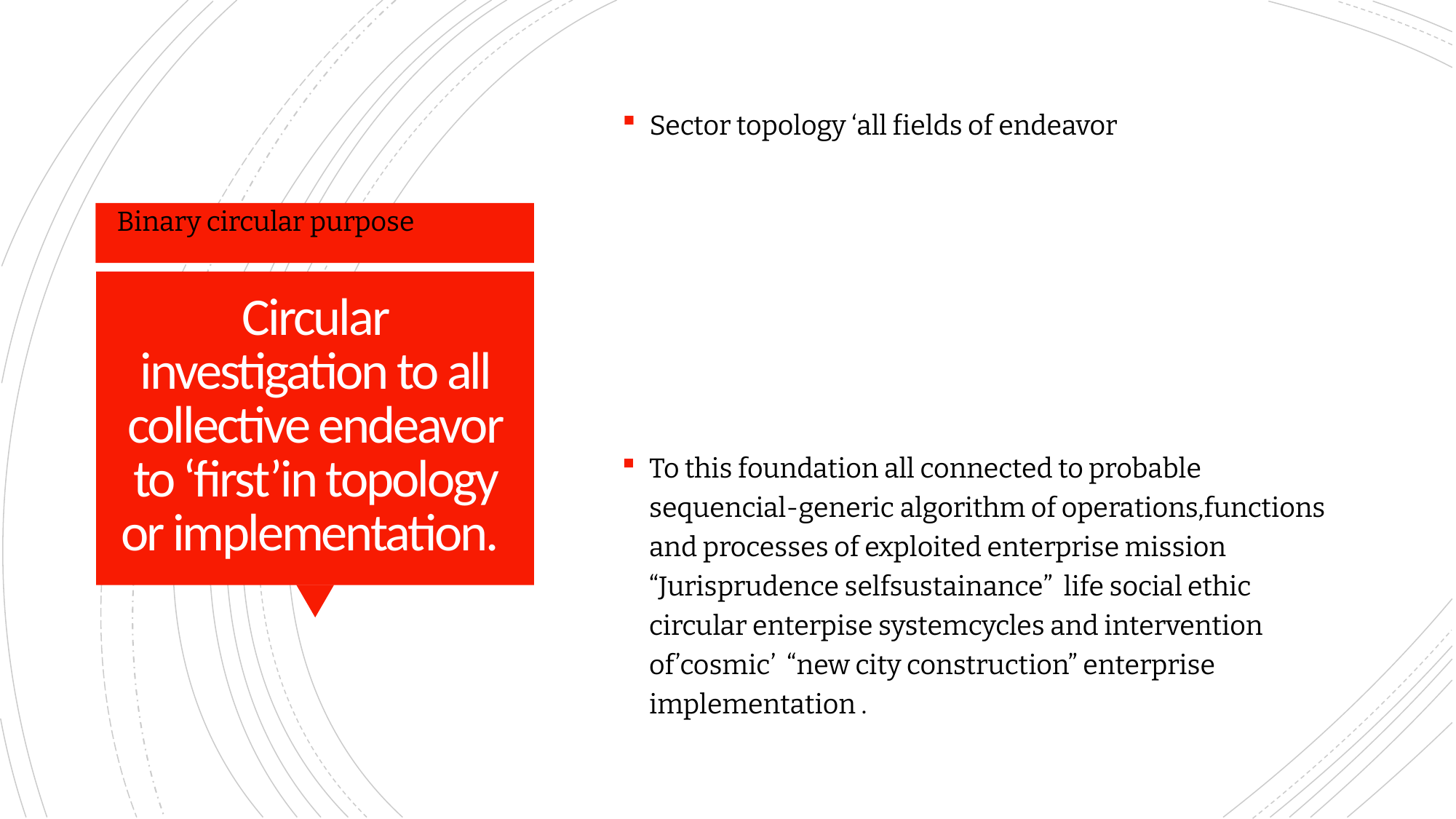

Sector topology ‘all fields of endeavor
Binary circular purpose
# Circular investigation to all collective endeavor to ‘first’in topology or implementation.
To this foundation all connected to probable  sequencial-generic algorithm of operations,functions and processes of exploited enterprise mission “Jurisprudence selfsustainance”  life social ethic circular enterpise systemcycles and intervention of’cosmic’  “new city construction” enterprise implementation .